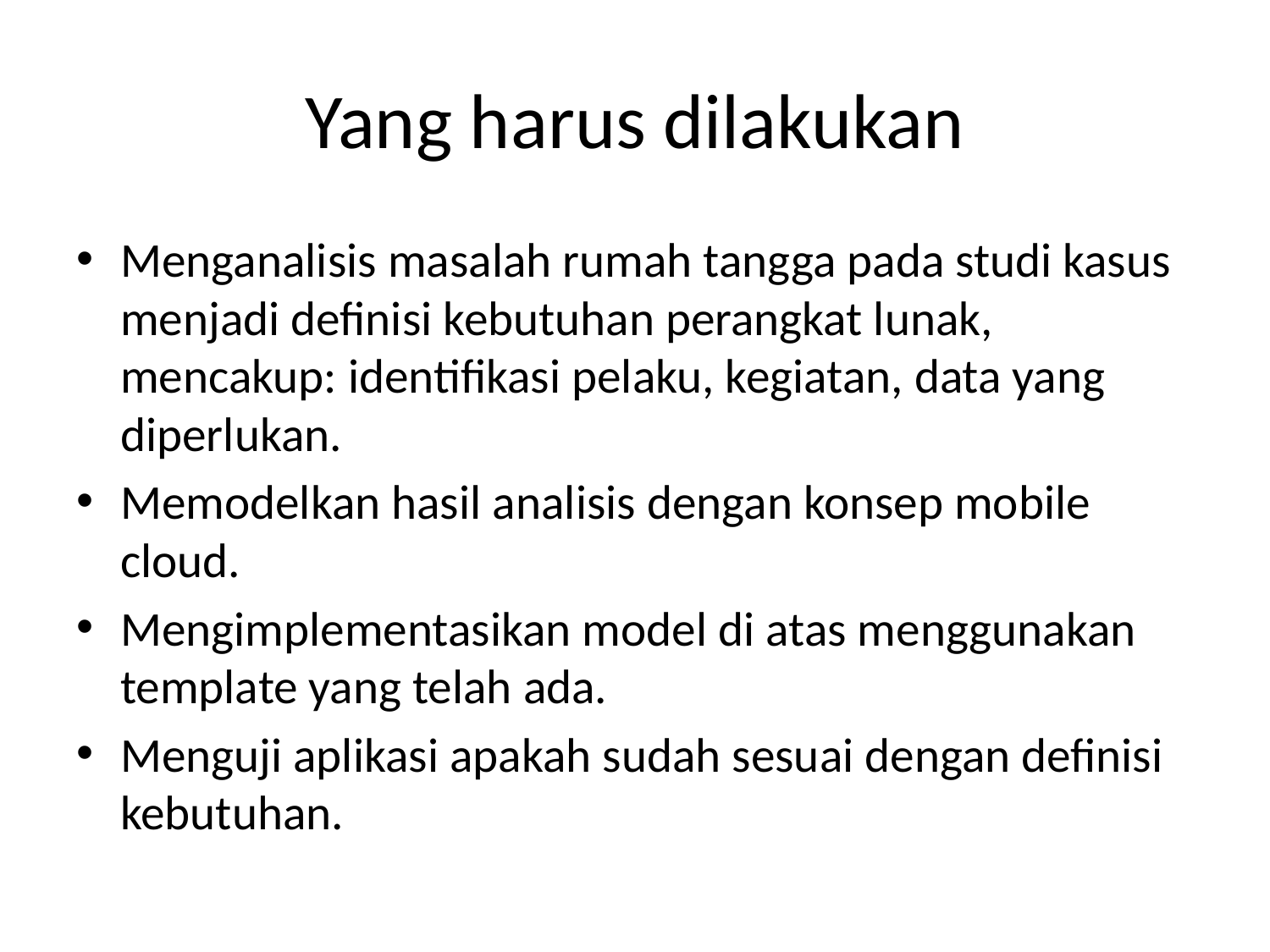

# Yang harus dilakukan
Menganalisis masalah rumah tangga pada studi kasus menjadi definisi kebutuhan perangkat lunak, mencakup: identifikasi pelaku, kegiatan, data yang diperlukan.
Memodelkan hasil analisis dengan konsep mobile cloud.
Mengimplementasikan model di atas menggunakan template yang telah ada.
Menguji aplikasi apakah sudah sesuai dengan definisi kebutuhan.